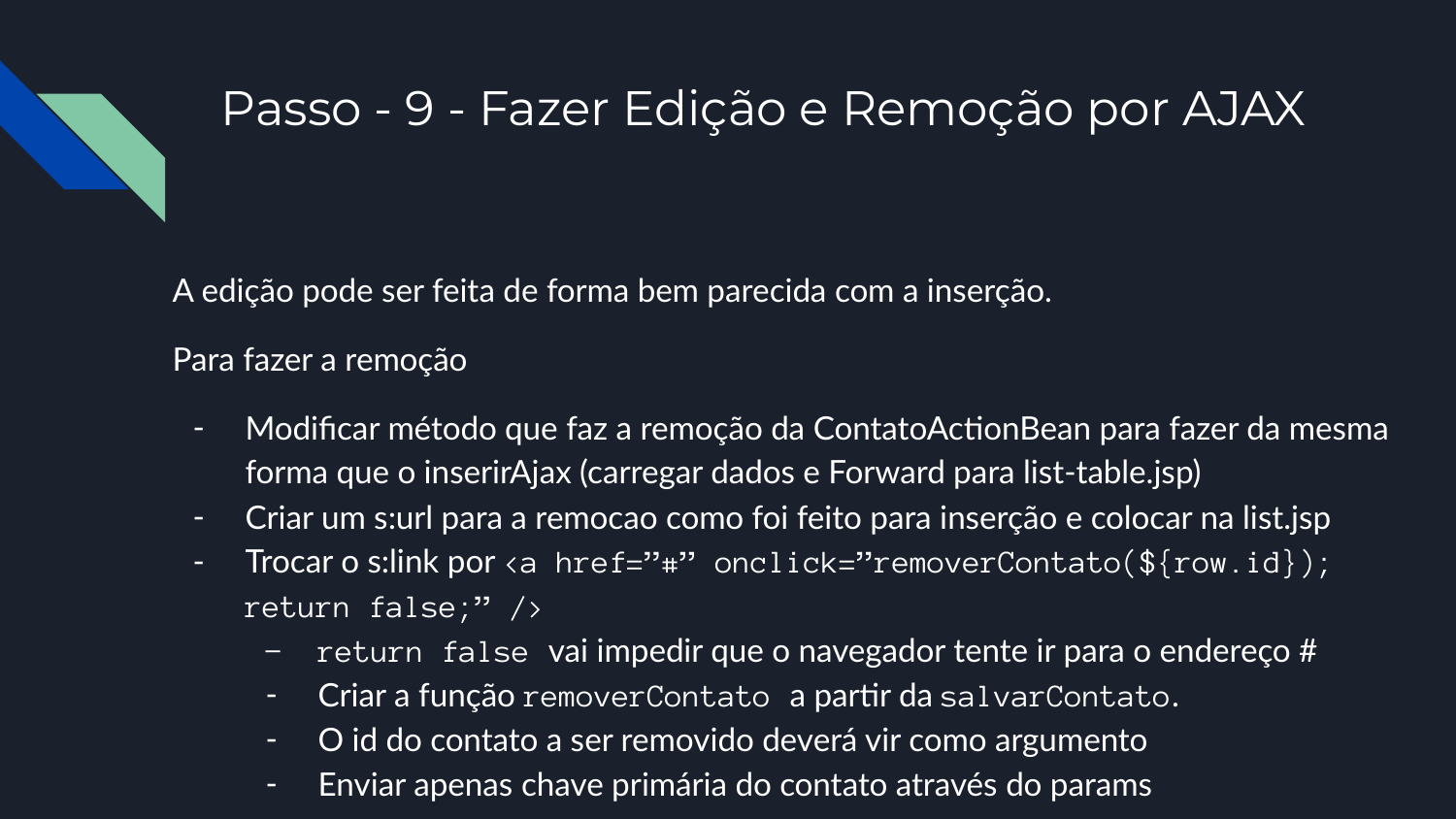

# Passo - 9 - Fazer Edição e Remoção por AJAX
A edição pode ser feita de forma bem parecida com a inserção.
Para fazer a remoção
Modificar método que faz a remoção da ContatoActionBean para fazer da mesma forma que o inserirAjax (carregar dados e Forward para list-table.jsp)
Criar um s:url para a remocao como foi feito para inserção e colocar na list.jsp
Trocar o s:link por <a href=”#” onclick=”removerContato(${row.id}); return false;” />
return false vai impedir que o navegador tente ir para o endereço #
Criar a função removerContato a partir da salvarContato.
O id do contato a ser removido deverá vir como argumento
Enviar apenas chave primária do contato através do params